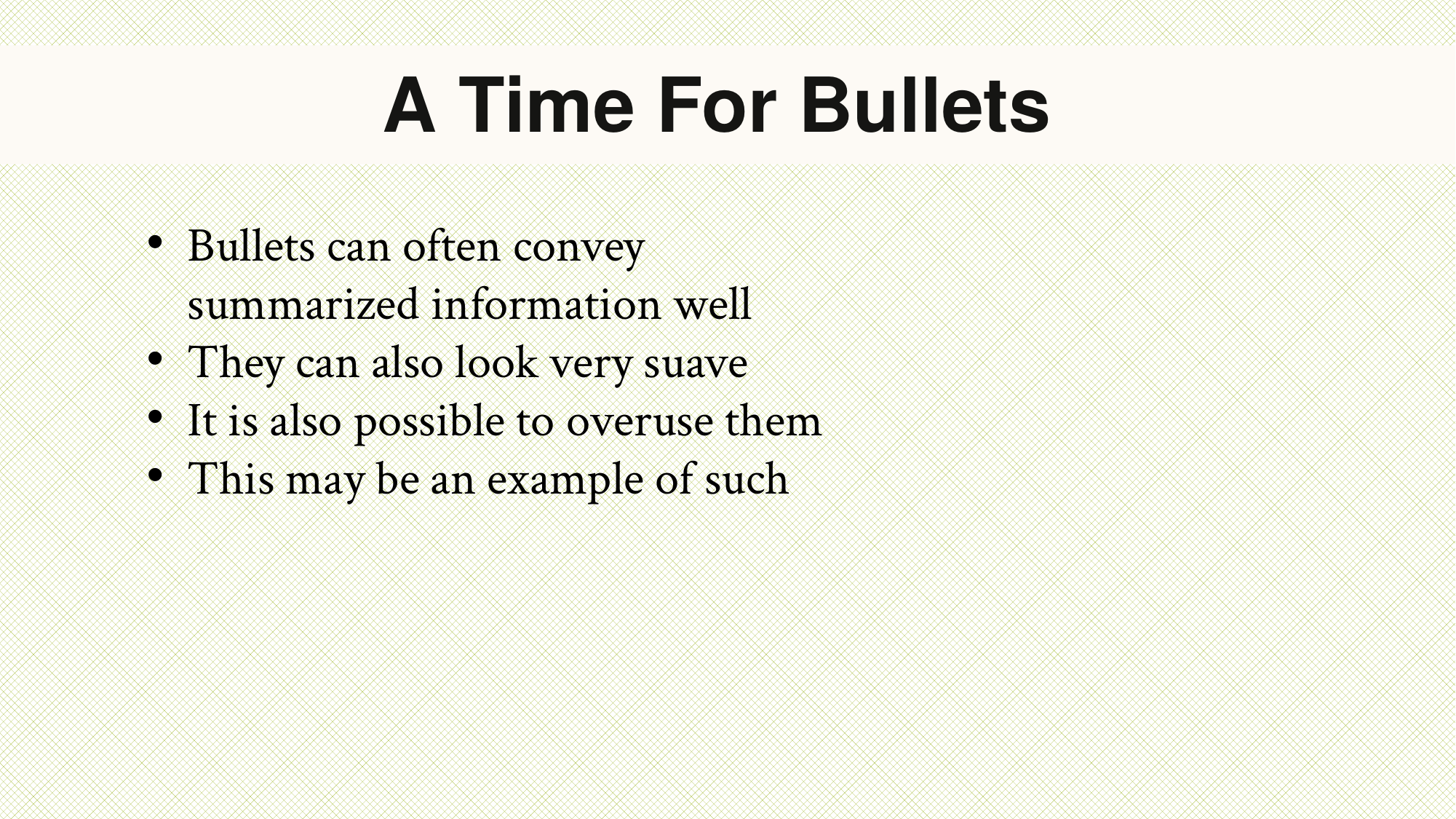

A Time For Bullets
Bullets can often convey summarized information well
They can also look very suave
It is also possible to overuse them
This may be an example of such